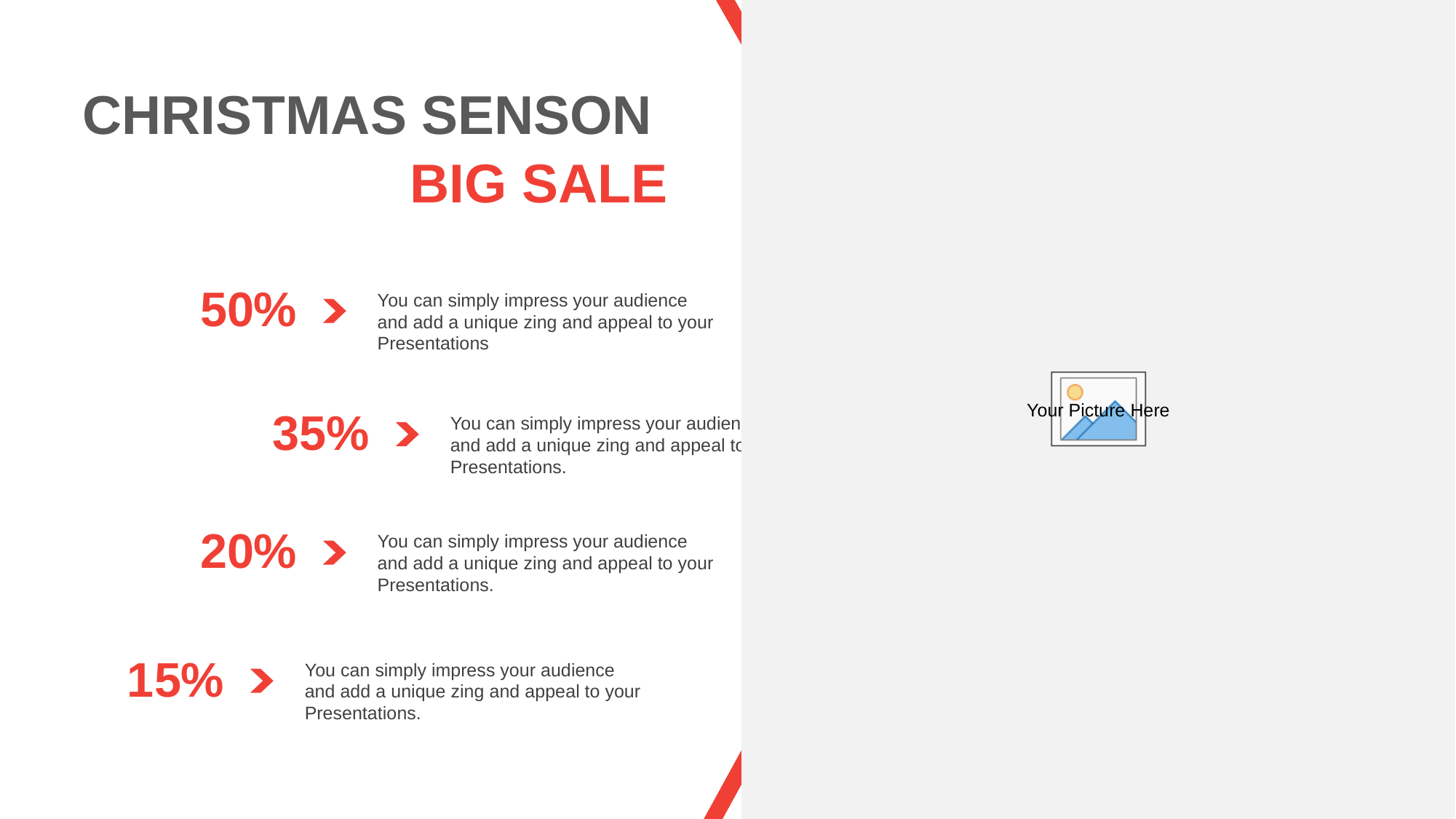

CHRISTMAS SENSON

BIG SALE
50%
You can simply impress your audience and add a unique zing and appeal to your Presentations

35%
You can simply impress your audience and add a unique zing and appeal to your Presentations.

20%
You can simply impress your audience and add a unique zing and appeal to your Presentations.

15%
You can simply impress your audience and add a unique zing and appeal to your Presentations.